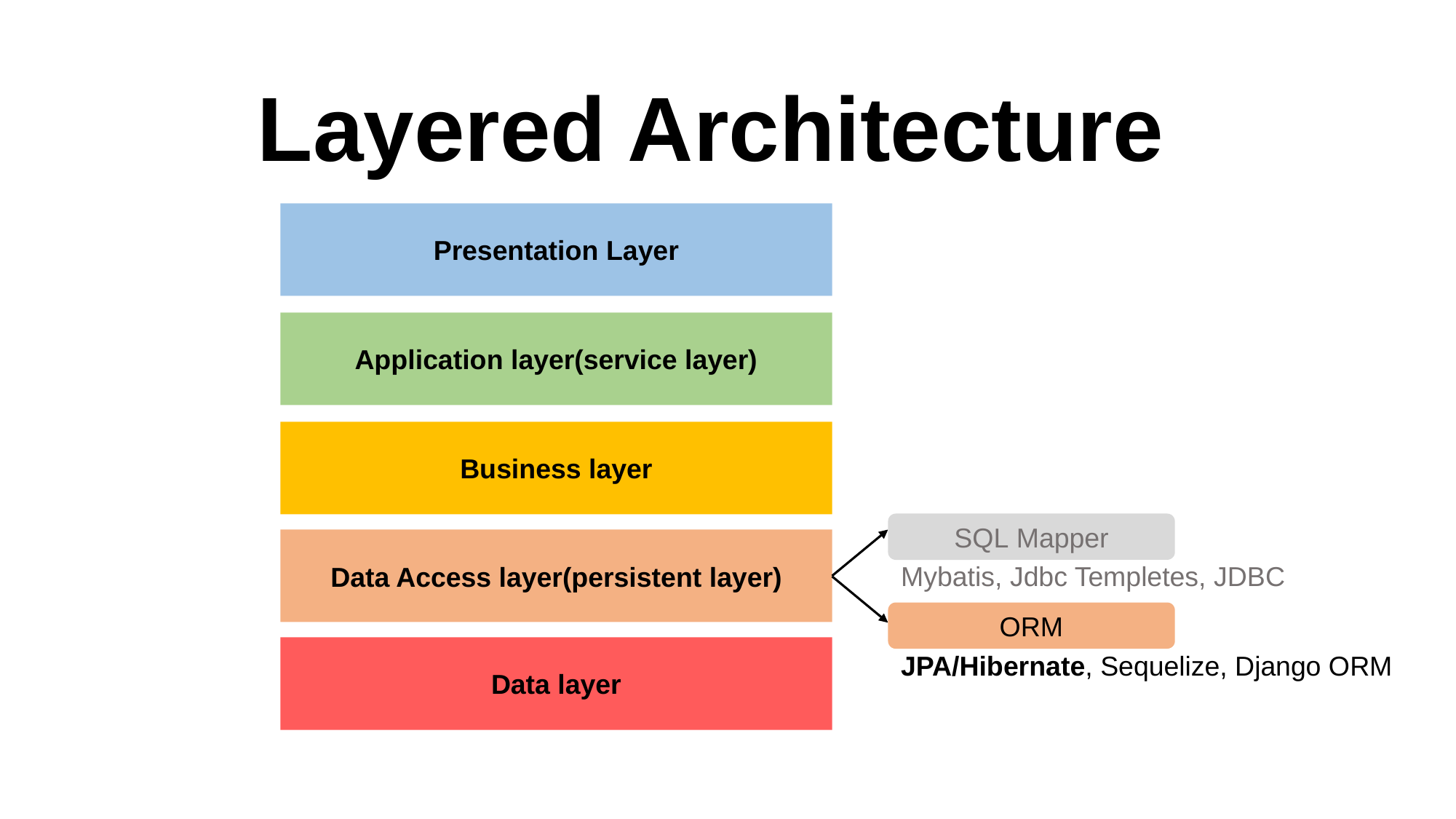

# Layered Architecture
Presentation Layer
Application layer(service layer)
Business layer
SQL Mapper
Data Access layer(persistent layer)
Mybatis, Jdbc Templetes, JDBC
ORM
Data layer
JPA/Hibernate, Sequelize, Django ORM